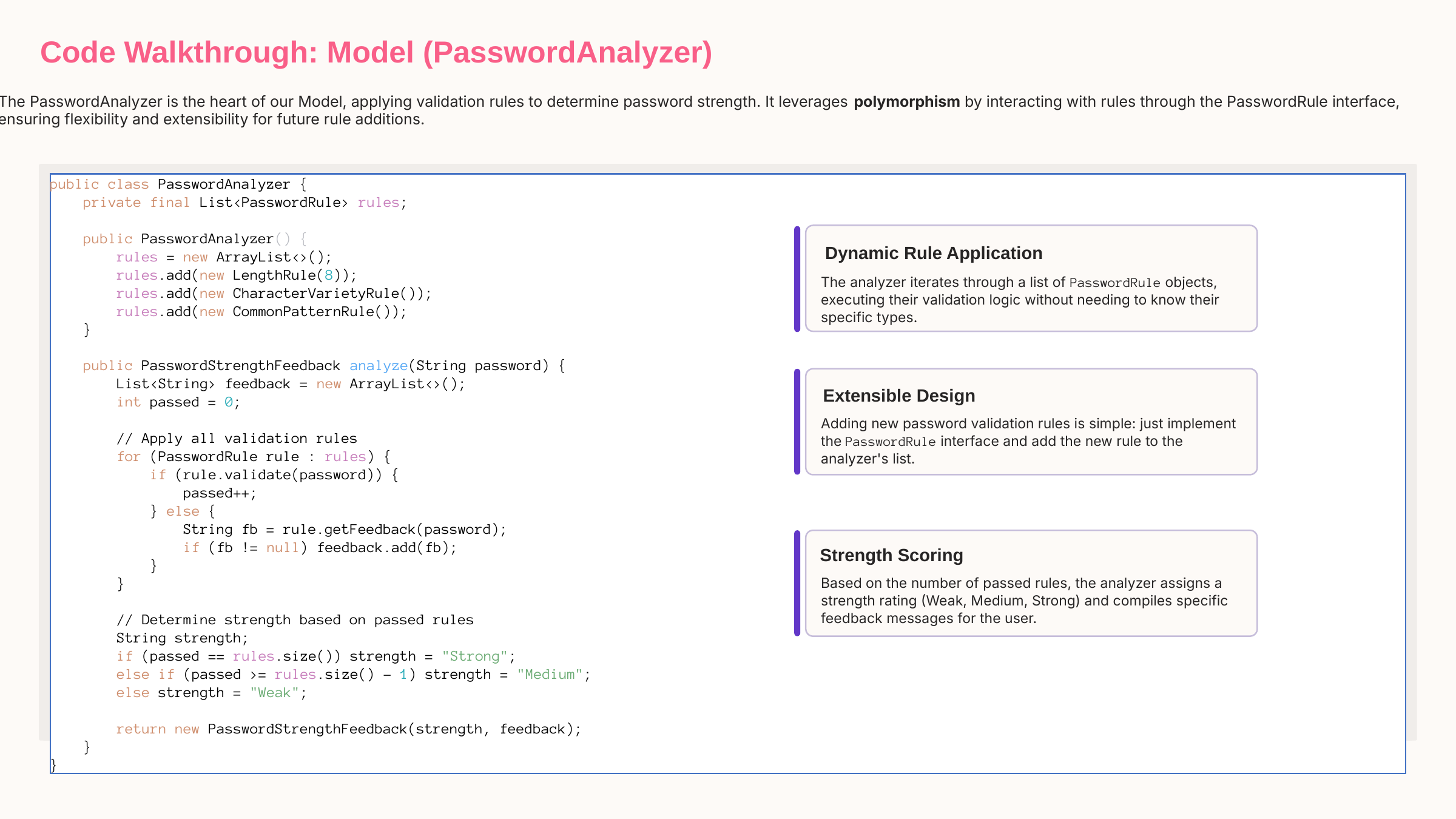

Code Walkthrough: Model (PasswordAnalyzer)
The PasswordAnalyzer is the heart of our Model, applying validation rules to determine password strength. It leverages polymorphism by interacting with rules through the PasswordRule interface,
ensuring flexibility and extensibility for future rule additions.

public class PasswordAnalyzer {
    private final List<PasswordRule> rules;

    public PasswordAnalyzer() {
        rules = new ArrayList<>();
        rules.add(new LengthRule(8));
        rules.add(new CharacterVarietyRule());
        rules.add(new CommonPatternRule());
    }

    public PasswordStrengthFeedback analyze(String password) {
        List<String> feedback = new ArrayList<>();
        int passed = 0;

        // Apply all validation rules
        for (PasswordRule rule : rules) {
            if (rule.validate(password)) {
                passed++;
            } else {
                String fb = rule.getFeedback(password);
                if (fb != null) feedback.add(fb);
            }
        }

        // Determine strength based on passed rules
        String strength;
        if (passed == rules.size()) strength = "Strong";
        else if (passed >= rules.size() - 1) strength = "Medium";
        else strength = "Weak";

        return new PasswordStrengthFeedback(strength, feedback);
    }
}

Dynamic Rule Application
The analyzer iterates through a list of PasswordRule objects, executing their validation logic without needing to know their specific types.

Extensible Design
Adding new password validation rules is simple: just implement the PasswordRule interface and add the new rule to the analyzer's list.

Strength Scoring
Based on the number of passed rules, the analyzer assigns a strength rating (Weak, Medium, Strong) and compiles specific feedback messages for the user.